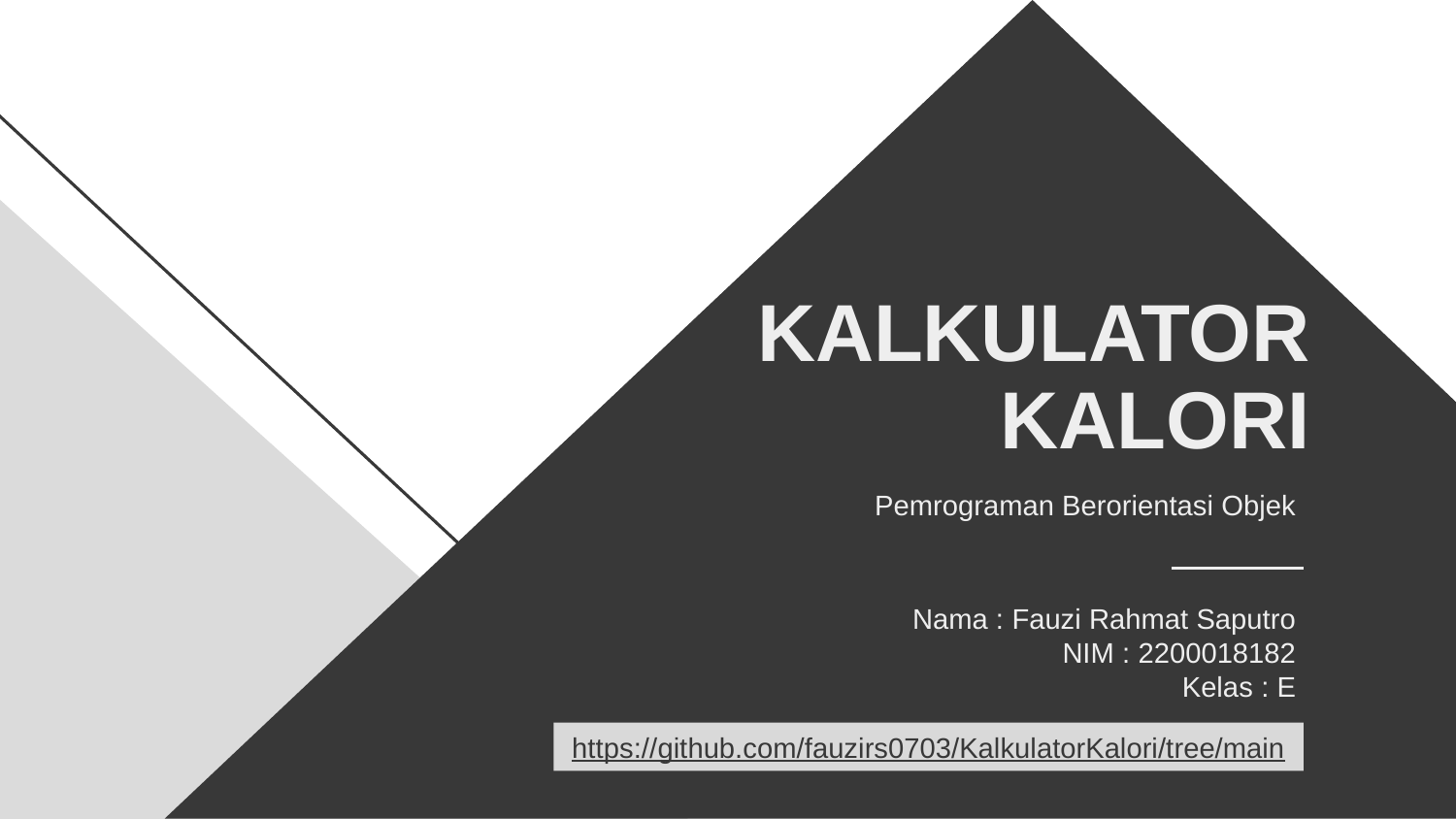

# KALKULATOR KALORI
Pemrograman Berorientasi Objek
Nama : Fauzi Rahmat Saputro
NIM : 2200018182
Kelas : E

https://github.com/fauzirs0703/KalkulatorKalori/tree/main